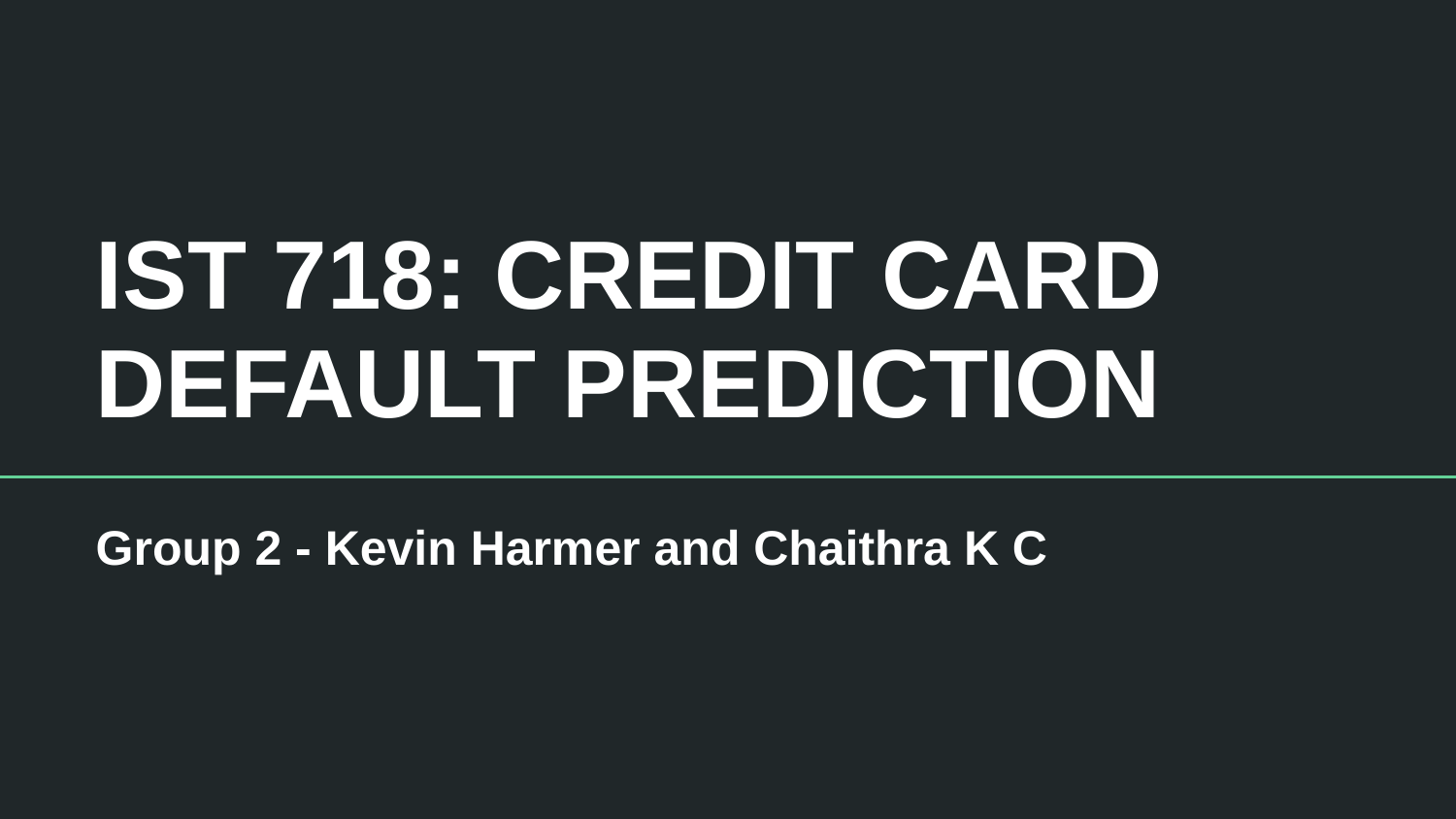

# IST 718: CREDIT CARD DEFAULT PREDICTION
Group 2 - Kevin Harmer and Chaithra K C